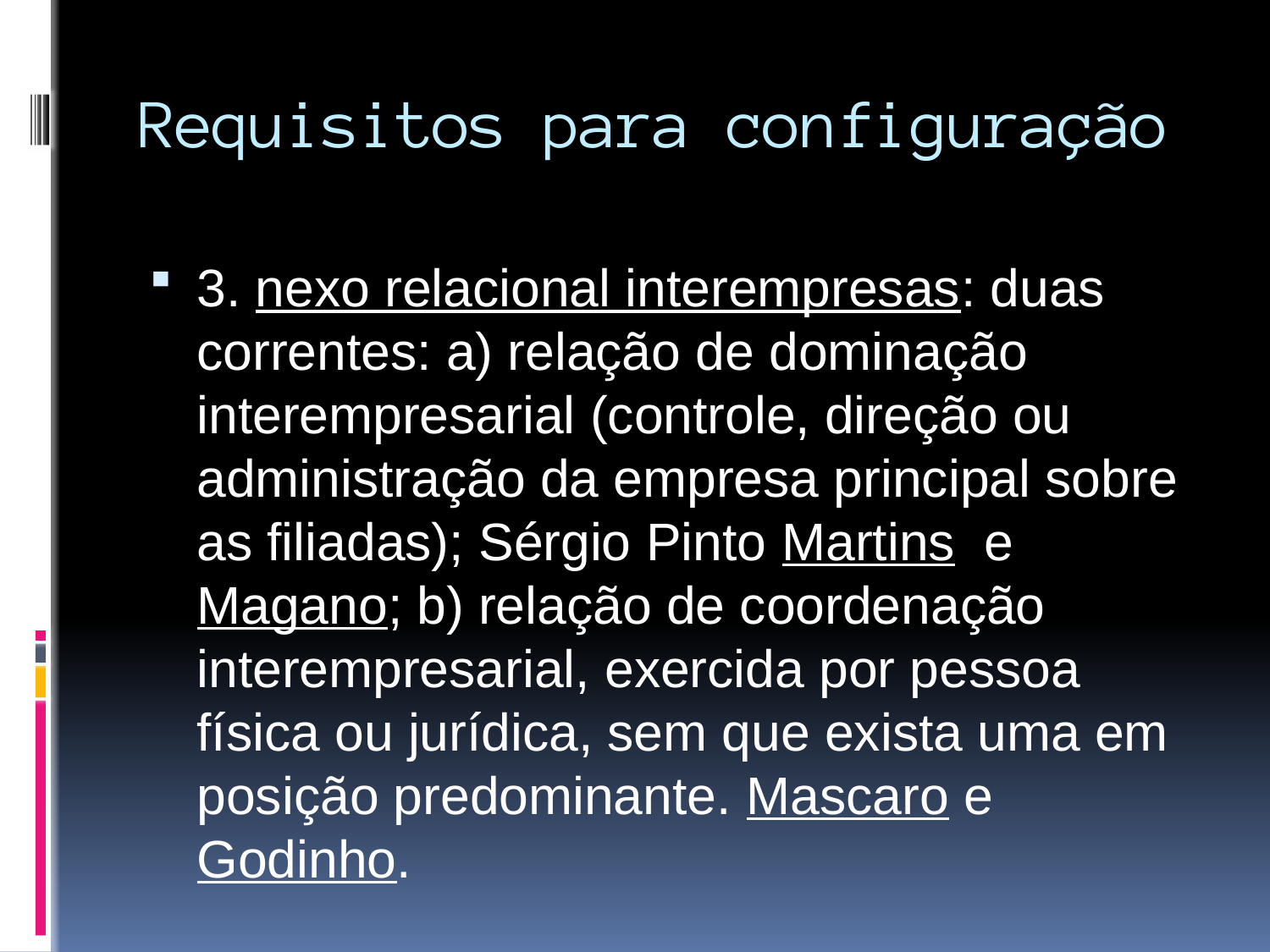

# Requisitos para configuração
3. nexo relacional interempresas: duas correntes: a) relação de dominação interempresarial (controle, direção ou administração da empresa principal sobre as filiadas); Sérgio Pinto Martins  e Magano; b) relação de coordenação interempresarial, exercida por pessoa física ou jurídica, sem que exista uma em posição predominante. Mascaro e Godinho.